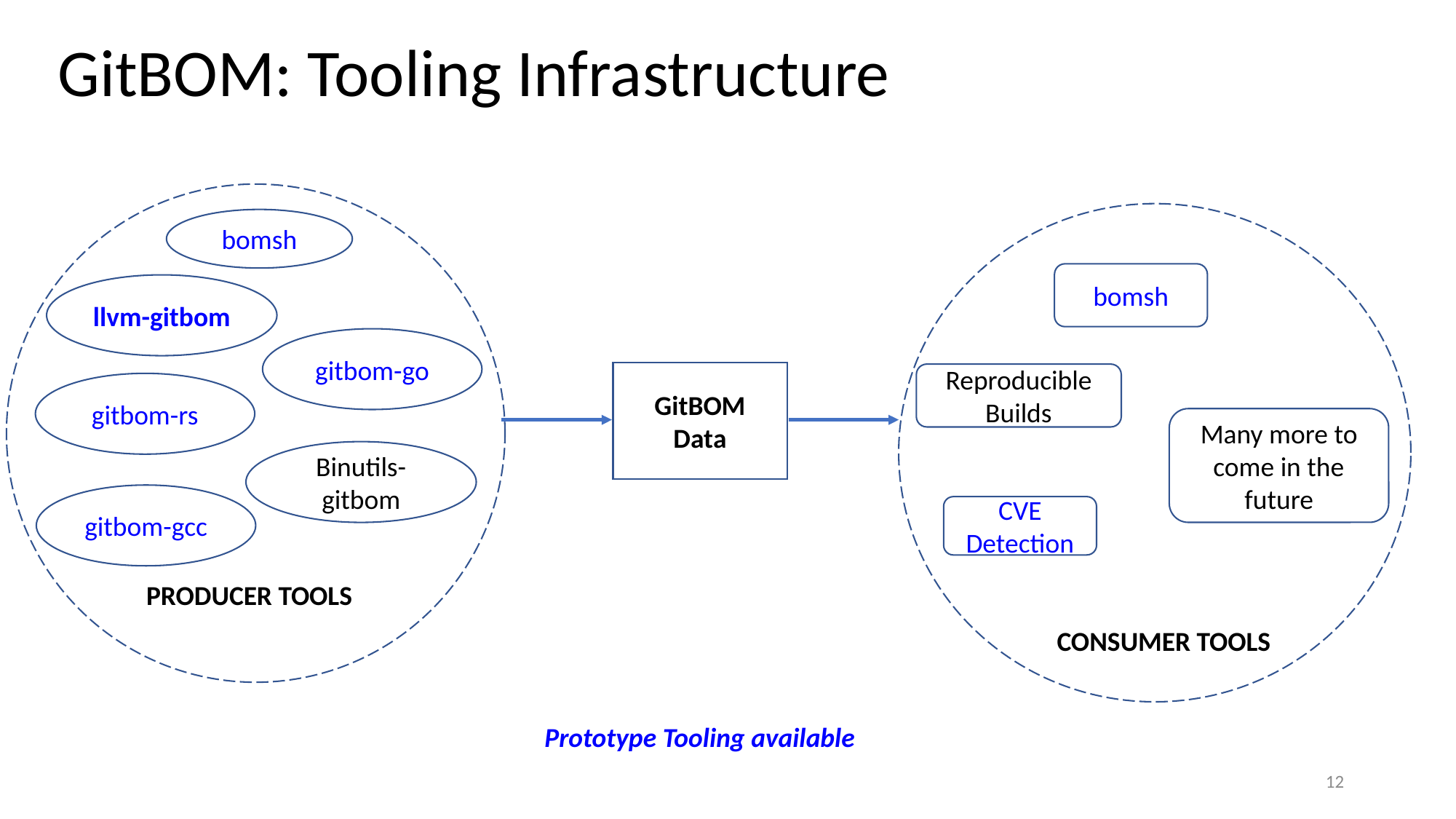

# GitBOM: Tooling Infrastructure

bomsh
bomsh
llvm-gitbom
gitbom-go
GitBOM
Data
Reproducible Builds
gitbom-rs
Many more to come in the future
Binutils-gitbom
gitbom-gcc
CVE Detection
PRODUCER TOOLS
CONSUMER TOOLS
Prototype Tooling available
12